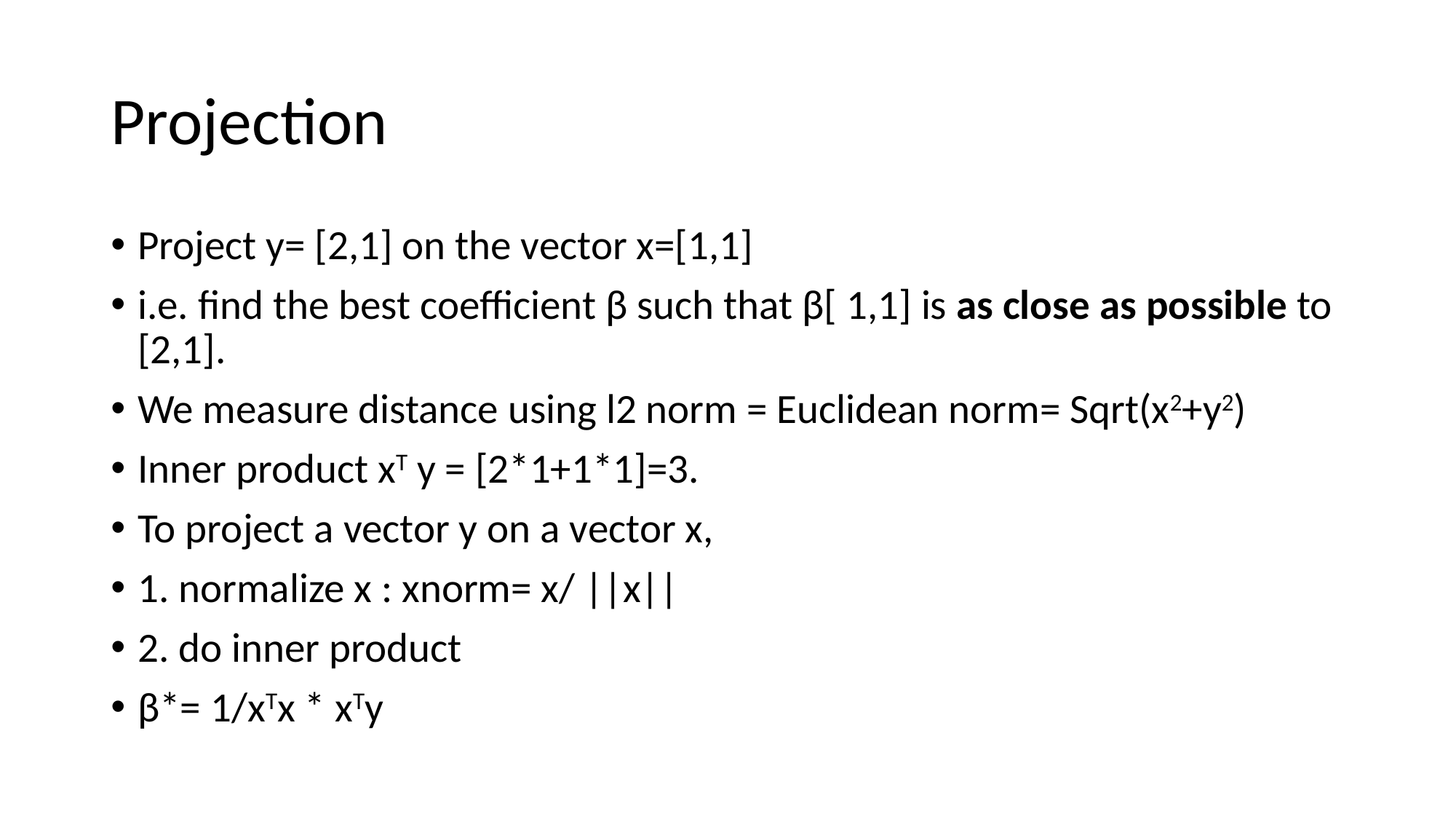

# Projection
Project y= [2,1] on the vector x=[1,1]
i.e. find the best coefficient β such that β[ 1,1] is as close as possible to [2,1].
We measure distance using l2 norm = Euclidean norm= Sqrt(x2+y2)
Inner product xT y = [2*1+1*1]=3.
To project a vector y on a vector x,
1. normalize x : xnorm= x/ ||x||
2. do inner product
β*= 1/xTx * xTy